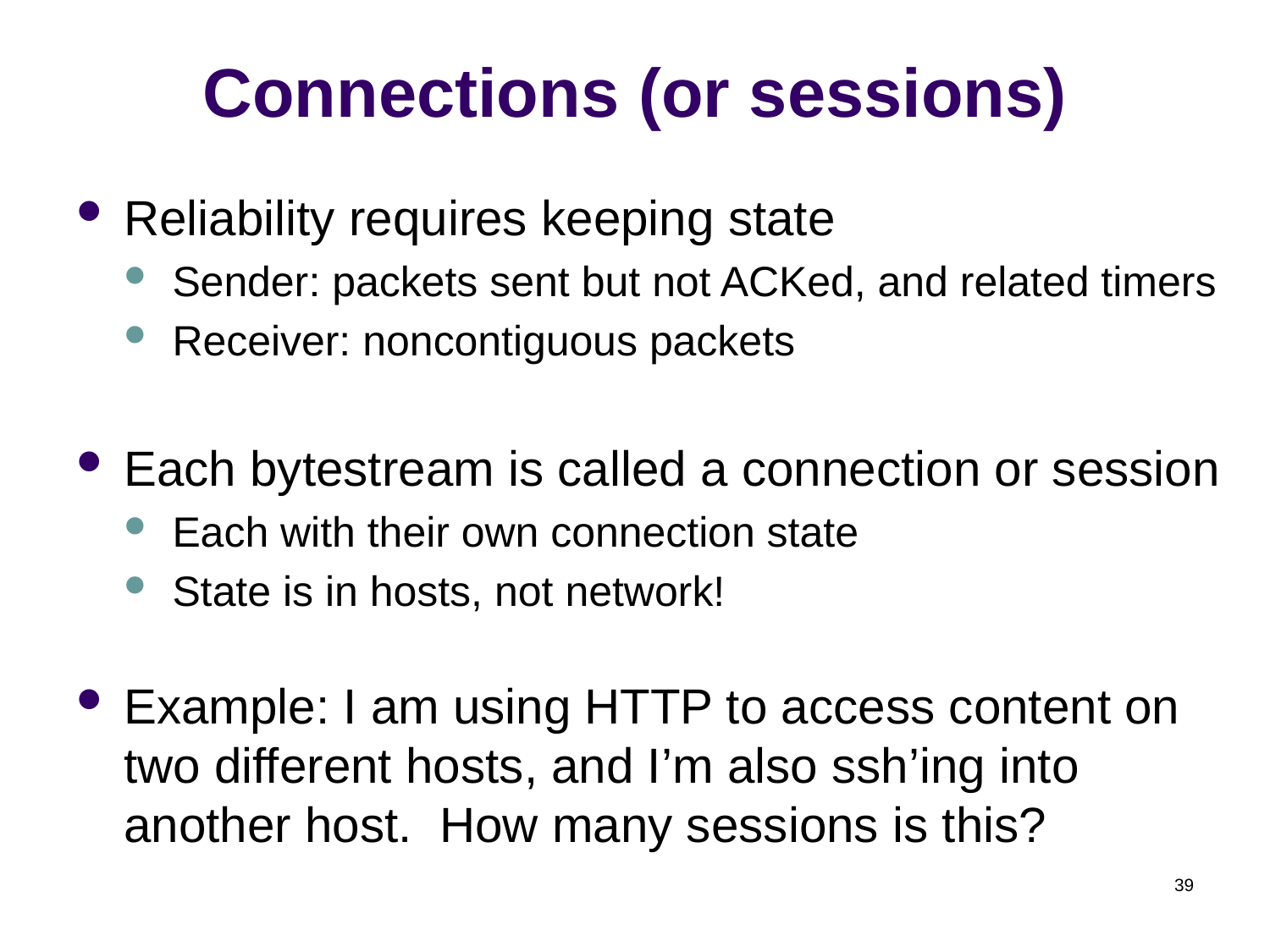

# Connections (or sessions)
Reliability requires keeping state
Sender: packets sent but not ACKed, and related timers
Receiver: noncontiguous packets

Each bytestream is called a connection or session
Each with their own connection state
State is in hosts, not network!

Example: I am using HTTP to access content on two different hosts, and I’m also ssh’ing into another host.  How many sessions is this?

39